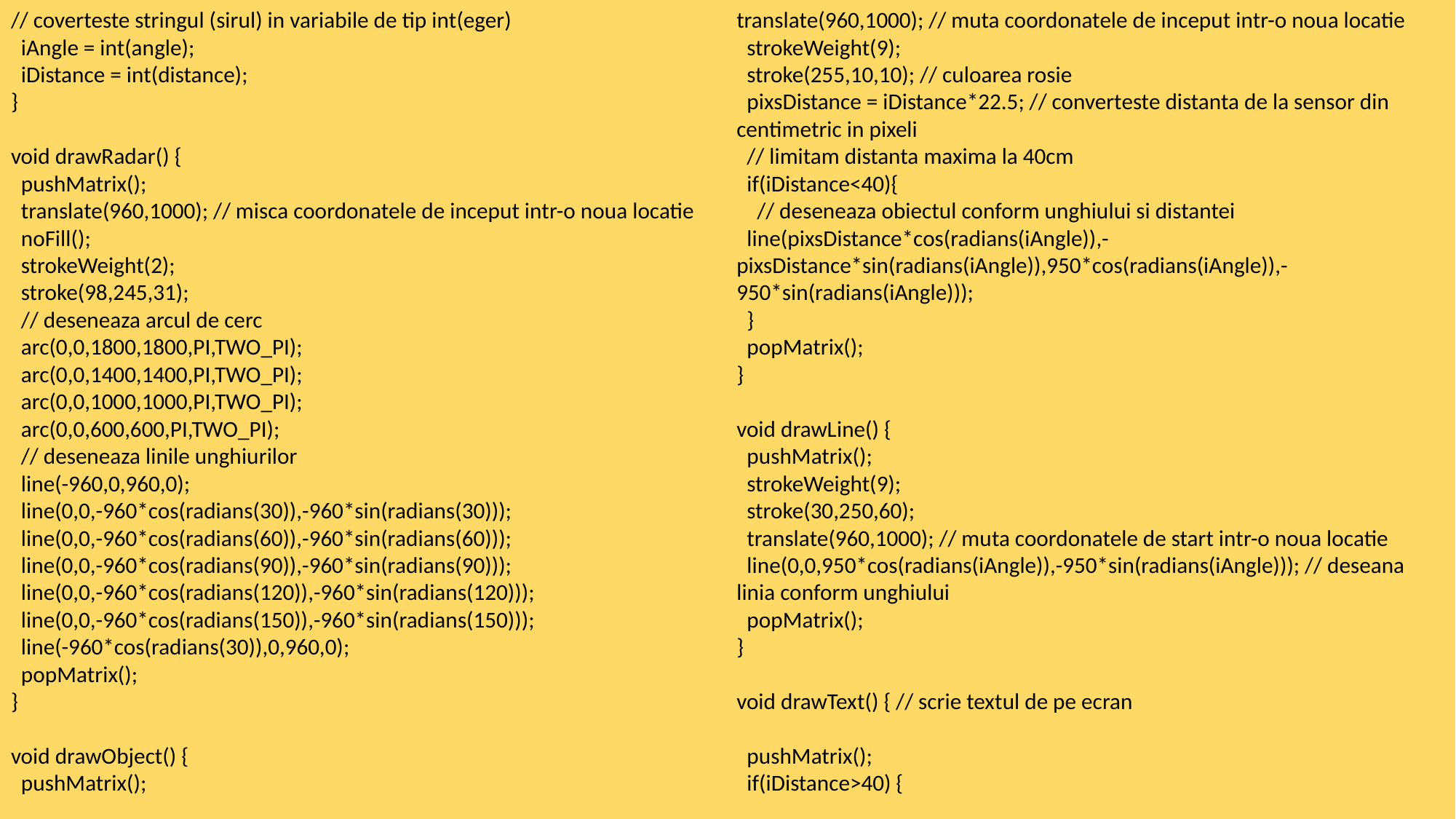

// coverteste stringul (sirul) in variabile de tip int(eger)
  iAngle = int(angle);
  iDistance = int(distance);
}

void drawRadar() {
  pushMatrix();
  translate(960,1000); // misca coordonatele de inceput intr-o noua locatie
  noFill();
  strokeWeight(2);
  stroke(98,245,31);
  // deseneaza arcul de cerc
  arc(0,0,1800,1800,PI,TWO_PI);
  arc(0,0,1400,1400,PI,TWO_PI);
  arc(0,0,1000,1000,PI,TWO_PI);
  arc(0,0,600,600,PI,TWO_PI);
  // deseneaza linile unghiurilor
  line(-960,0,960,0);
  line(0,0,-960*cos(radians(30)),-960*sin(radians(30)));
  line(0,0,-960*cos(radians(60)),-960*sin(radians(60)));
  line(0,0,-960*cos(radians(90)),-960*sin(radians(90)));
  line(0,0,-960*cos(radians(120)),-960*sin(radians(120)));
  line(0,0,-960*cos(radians(150)),-960*sin(radians(150)));
  line(-960*cos(radians(30)),0,960,0);
  popMatrix();
}

void drawObject() {
  pushMatrix();

translate(960,1000); // muta coordonatele de inceput intr-o noua locatie
  strokeWeight(9);
  stroke(255,10,10); // culoarea rosie
  pixsDistance = iDistance*22.5; // converteste distanta de la sensor din centimetric in pixeli
  // limitam distanta maxima la 40cm
  if(iDistance<40){
    // deseneaza obiectul conform unghiului si distantei
  line(pixsDistance*cos(radians(iAngle)),-pixsDistance*sin(radians(iAngle)),950*cos(radians(iAngle)),-950*sin(radians(iAngle)));
  }
  popMatrix();
}

void drawLine() {
  pushMatrix();
  strokeWeight(9);
  stroke(30,250,60);
  translate(960,1000); // muta coordonatele de start intr-o noua locatie
  line(0,0,950*cos(radians(iAngle)),-950*sin(radians(iAngle))); // deseana linia conform unghiului
  popMatrix();
}

void drawText() { // scrie textul de pe ecran

  pushMatrix();
  if(iDistance>40) {